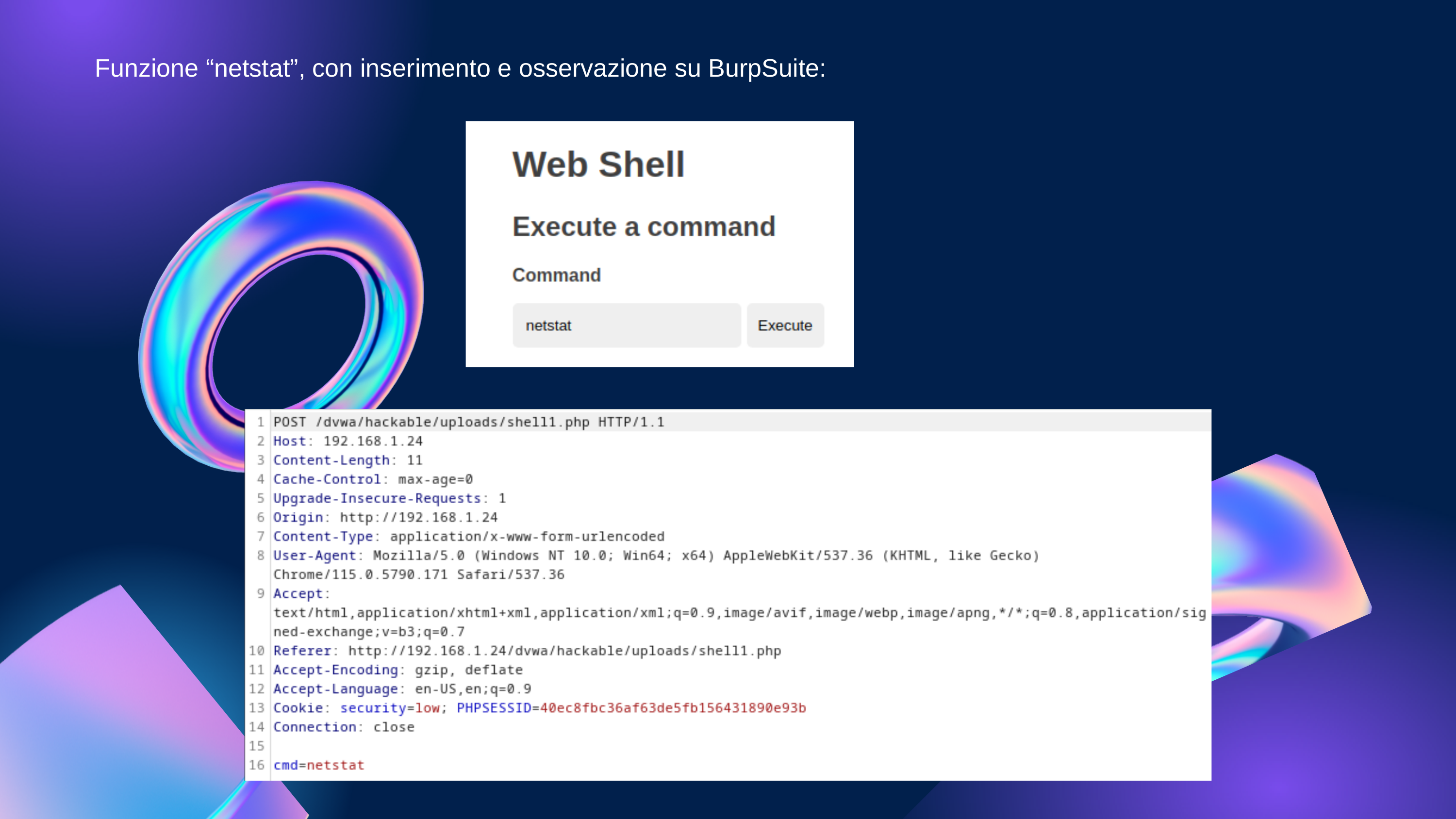

Funzione “netstat”, con inserimento e osservazione su BurpSuite: